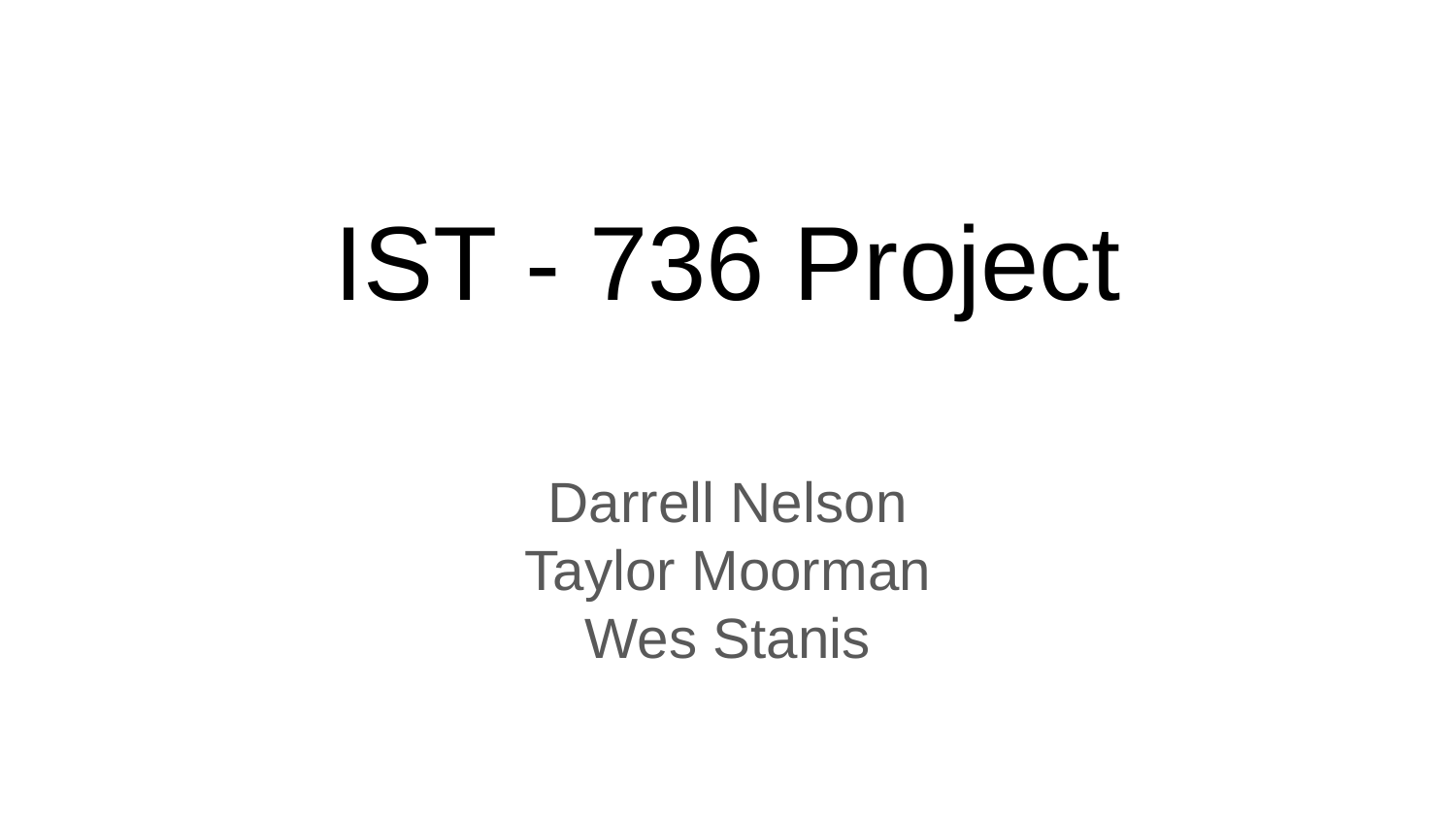

# IST - 736 Project
Darrell Nelson
Taylor Moorman
Wes Stanis